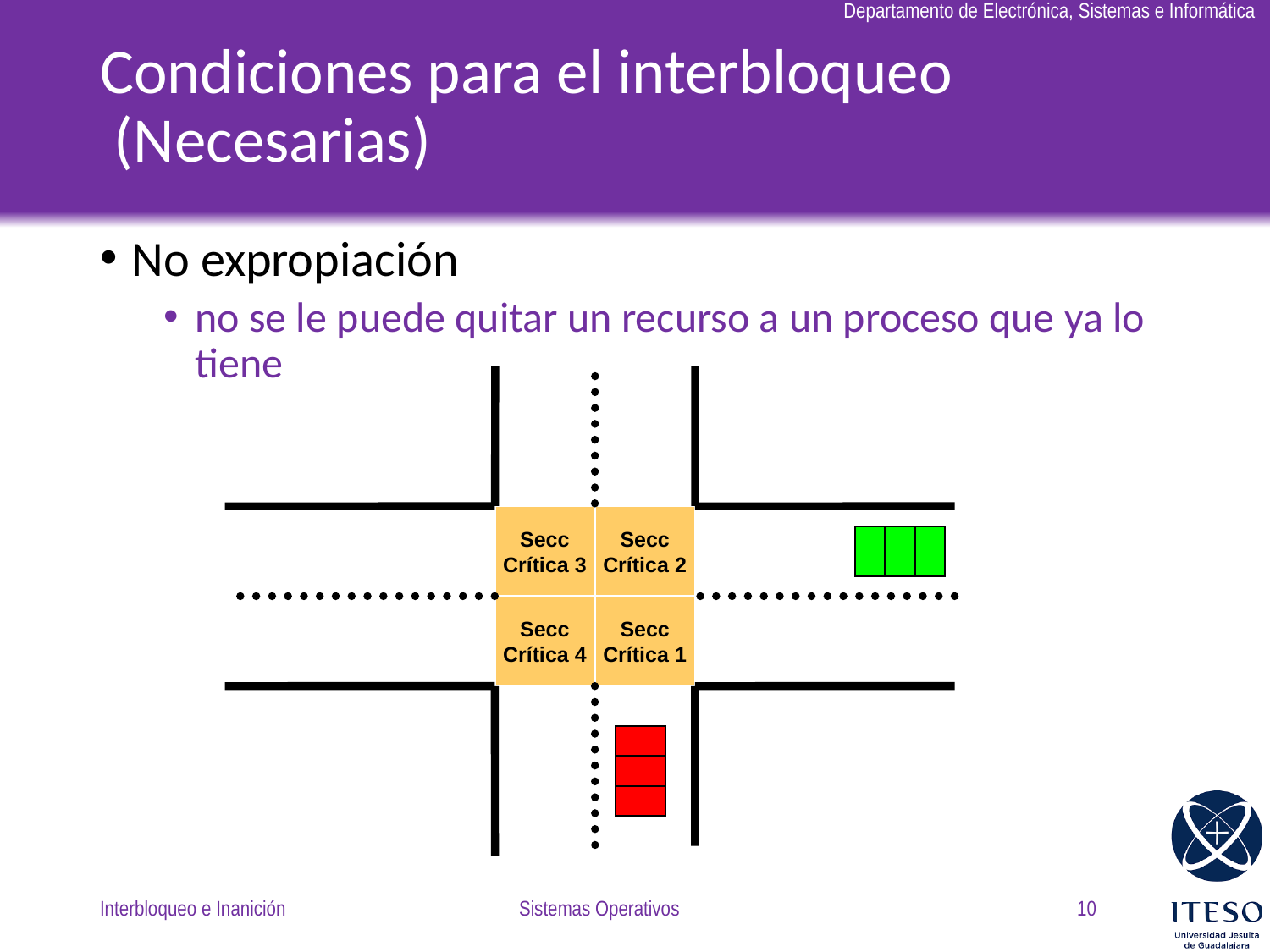

# Condiciones para el interbloqueo (Necesarias)
No expropiación
no se le puede quitar un recurso a un proceso que ya lo tiene

Secc
Crítica 3
Secc
Crítica 2

Secc
Crítica 4
Secc
Crítica 1

Interbloqueo e Inanición
Sistemas Operativos
10